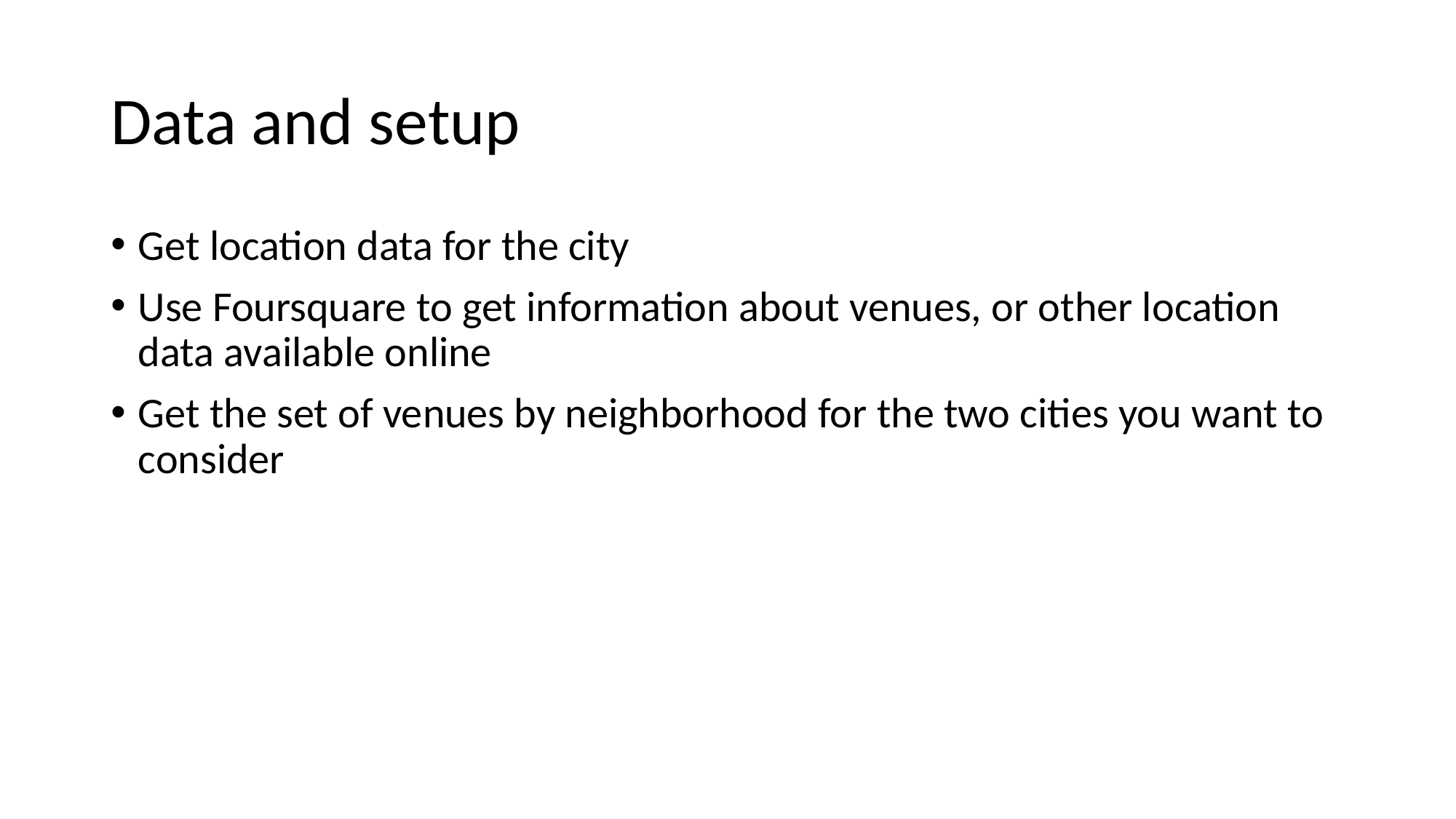

# Data and setup
Get location data for the city
Use Foursquare to get information about venues, or other location data available online
Get the set of venues by neighborhood for the two cities you want to consider